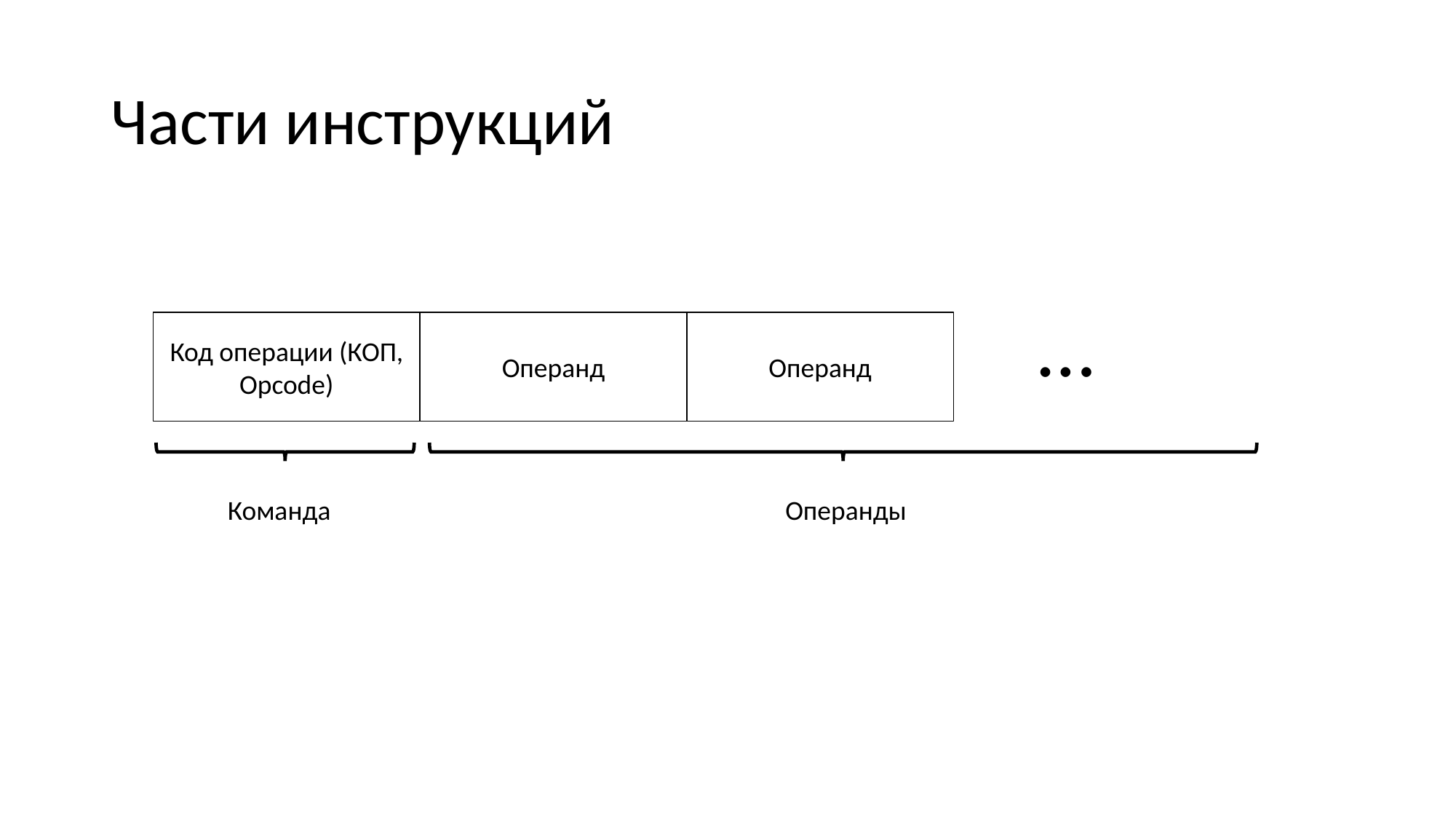

# Части инструкций
…
Код операции (КОП, Opcode)
Операнд
Операнд

Команда
Операнды